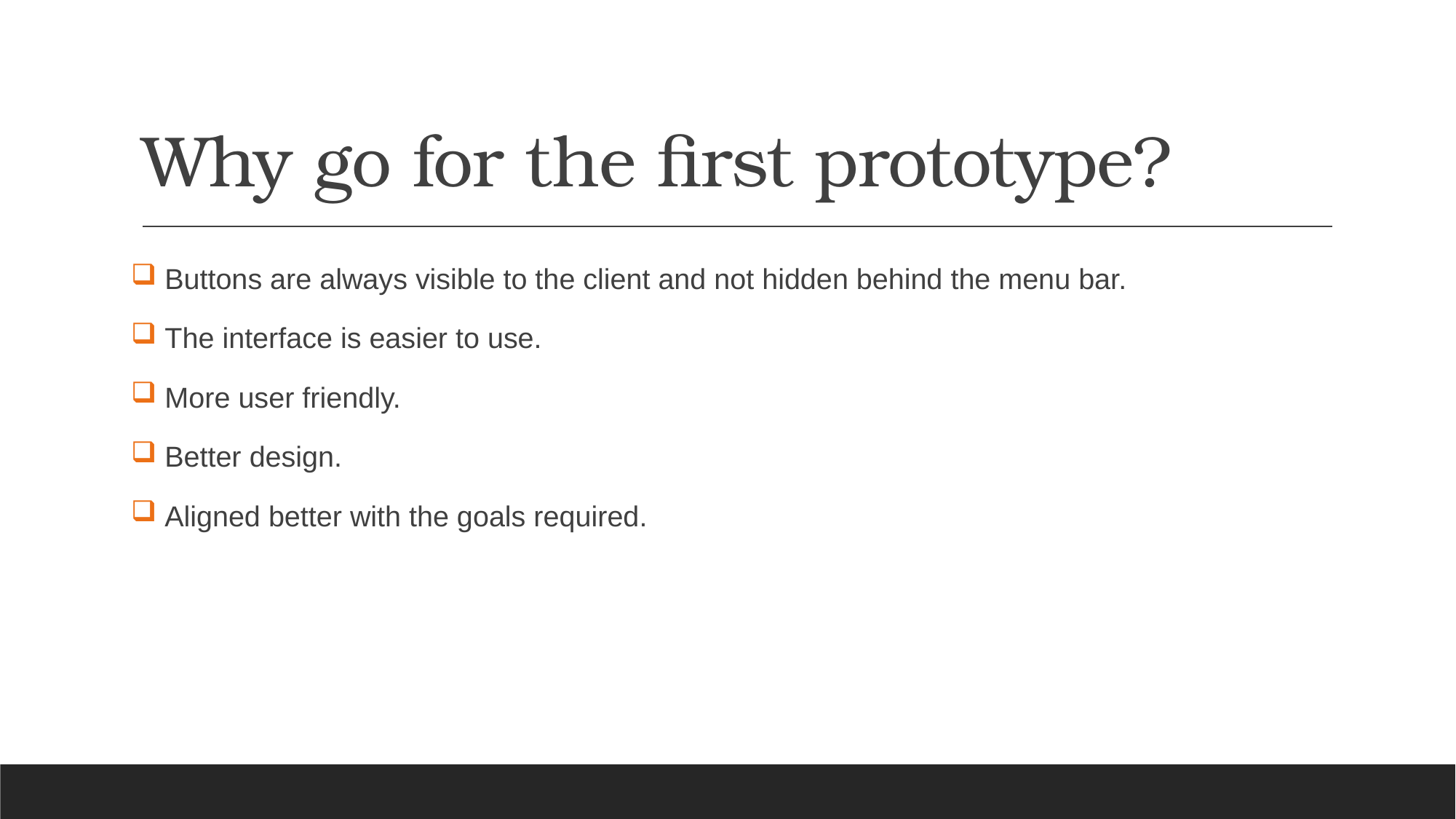

# Why go for the first prototype?
 Buttons are always visible to the client and not hidden behind the menu bar.
 The interface is easier to use.
 More user friendly.
 Better design.
 Aligned better with the goals required.